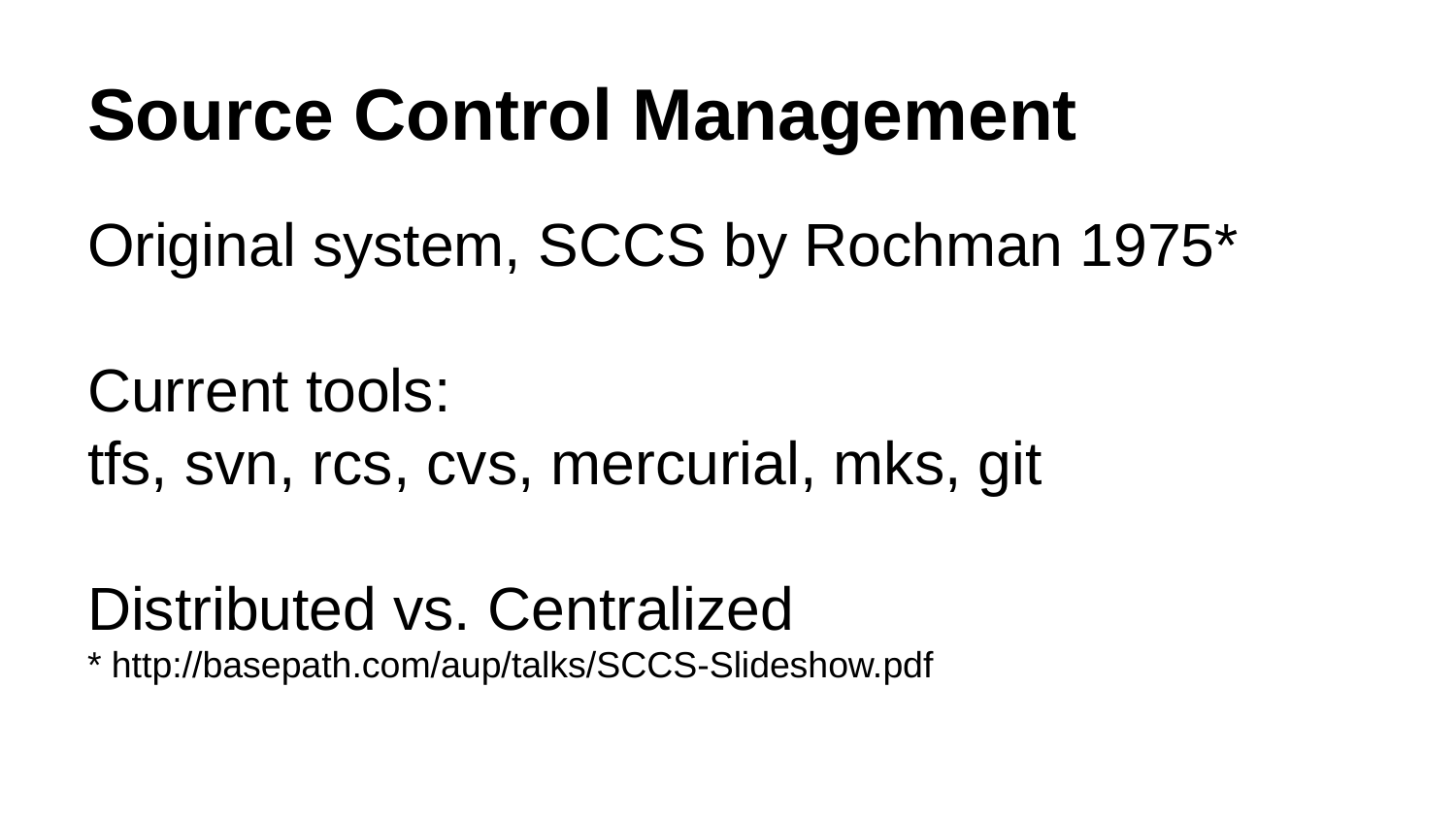

# Source Control Management
Original system, SCCS by Rochman 1975*

Current tools:
tfs, svn, rcs, cvs, mercurial, mks, git

Distributed vs. Centralized
* http://basepath.com/aup/talks/SCCS-Slideshow.pdf